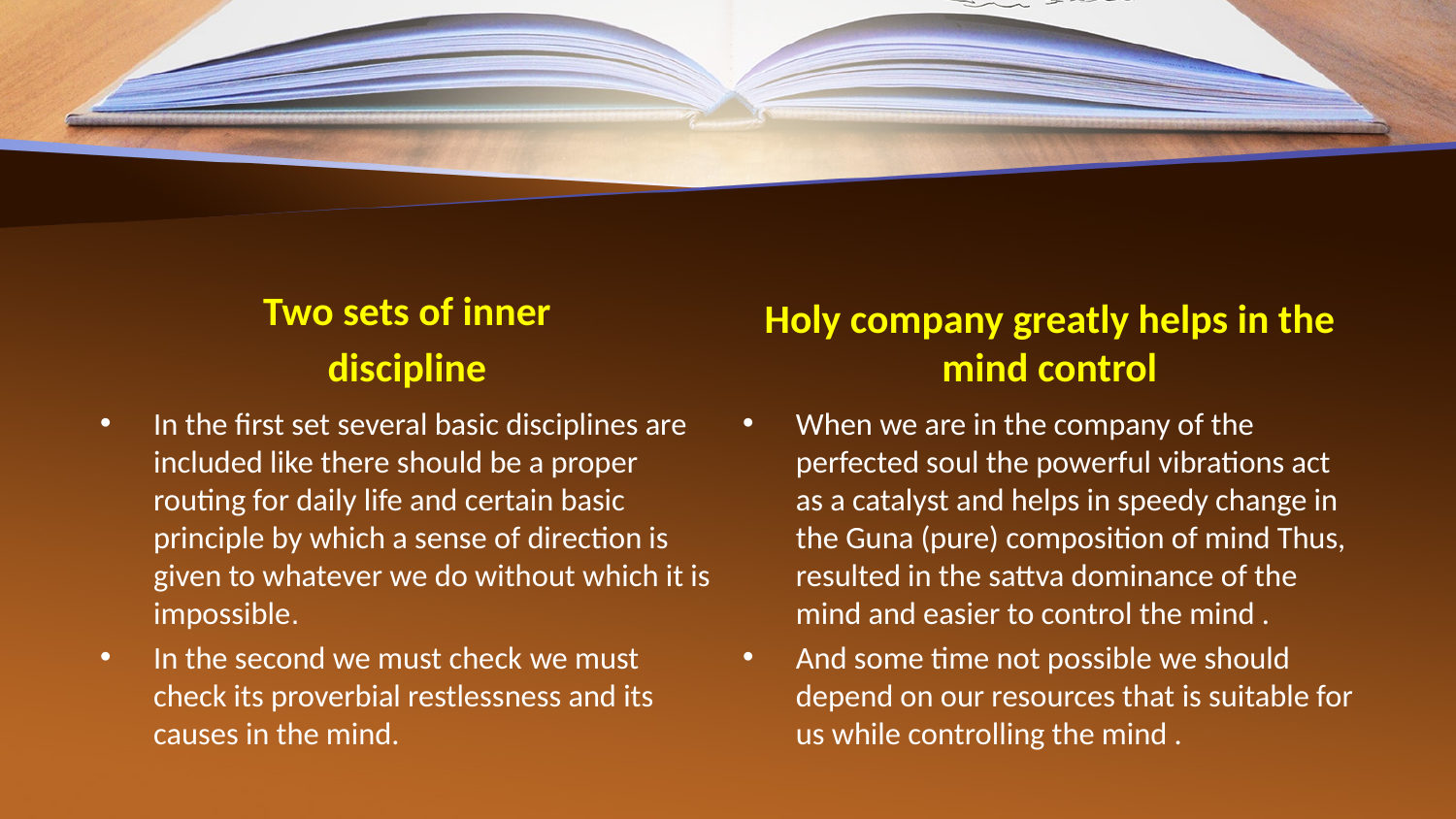

#
Two sets of inner
 discipline
Holy company greatly helps in the mind control
In the first set several basic disciplines are included like there should be a proper routing for daily life and certain basic principle by which a sense of direction is given to whatever we do without which it is impossible.
In the second we must check we must check its proverbial restlessness and its causes in the mind.

When we are in the company of the perfected soul the powerful vibrations act as a catalyst and helps in speedy change in the Guna (pure) composition of mind Thus, resulted in the sattva dominance of the mind and easier to control the mind .
And some time not possible we should depend on our resources that is suitable for us while controlling the mind .